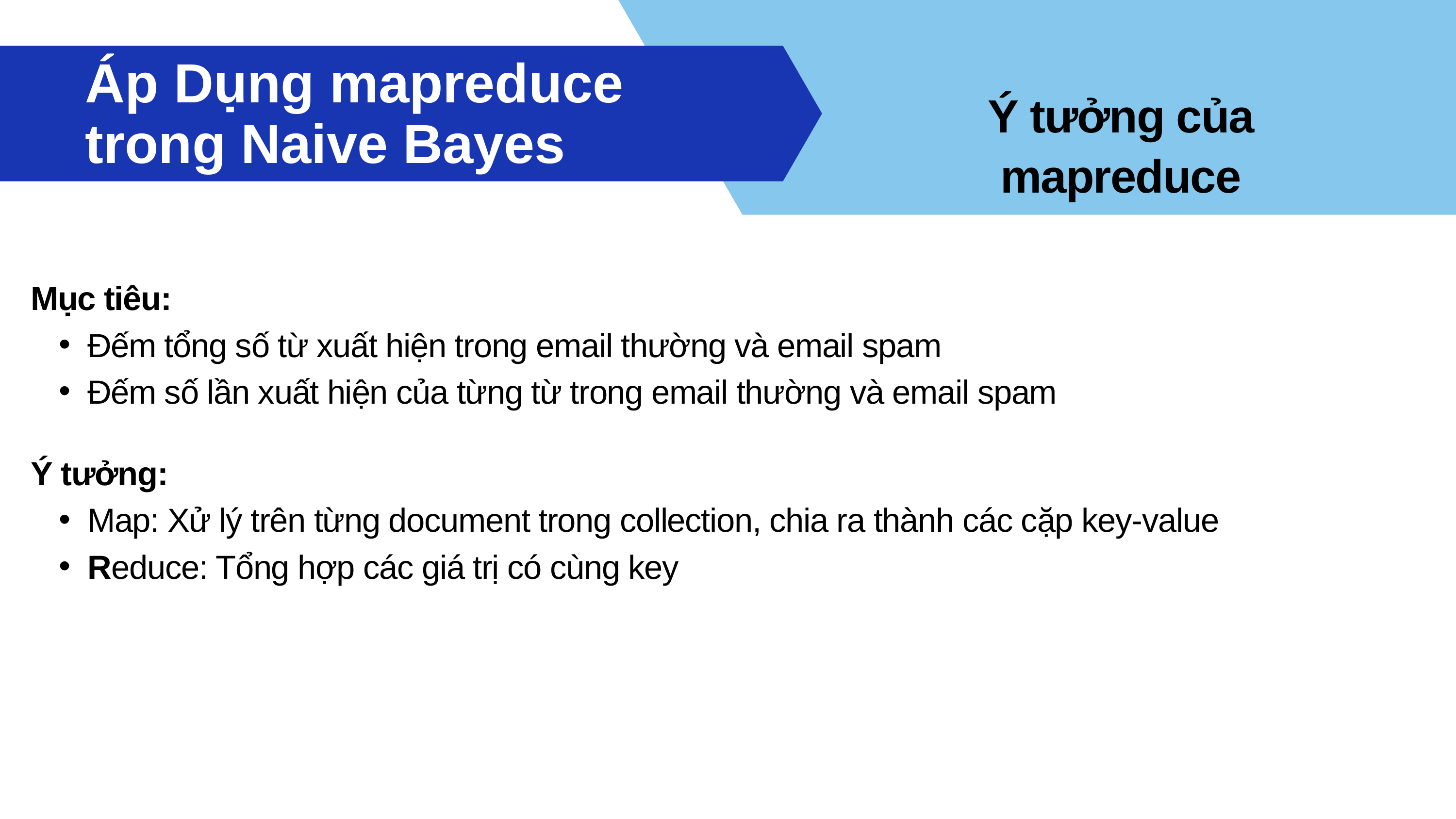

Áp Dụng mapreduce trong Naive Bayes
Ý tưởng của mapreduce
Mục tiêu:
Đếm tổng số từ xuất hiện trong email thường và email spam
Đếm số lần xuất hiện của từng từ trong email thường và email spam
Ý tưởng:
Map: Xử lý trên từng document trong collection, chia ra thành các cặp key-value
Reduce: Tổng hợp các giá trị có cùng key